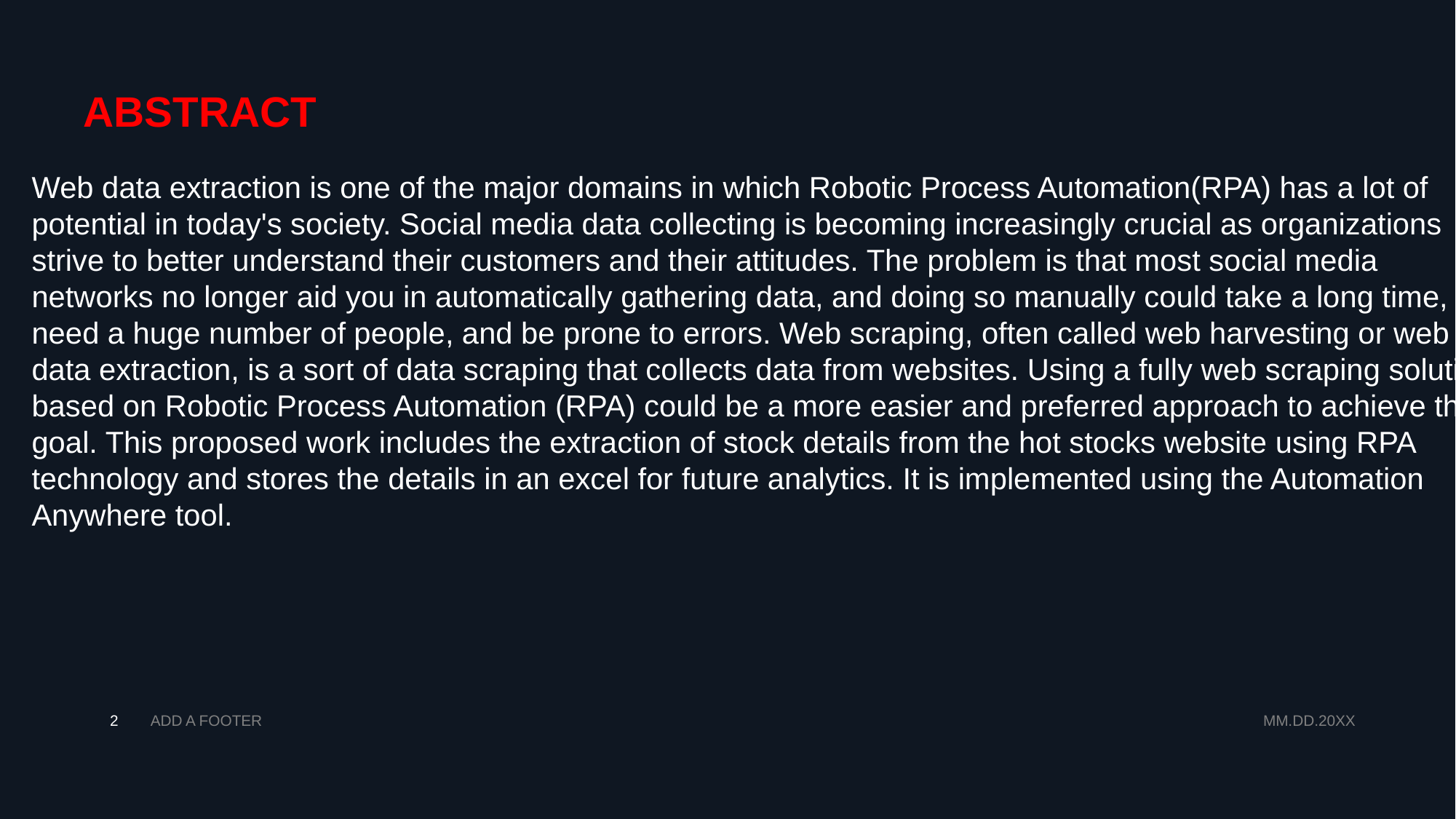

ABSTRACT
Web data extraction is one of the major domains in which Robotic Process Automation(RPA) has a lot of
potential in today's society. Social media data collecting is becoming increasingly crucial as organizations
strive to better understand their customers and their attitudes. The problem is that most social media
networks no longer aid you in automatically gathering data, and doing so manually could take a long time,
need a huge number of people, and be prone to errors. Web scraping, often called web harvesting or web
data extraction, is a sort of data scraping that collects data from websites. Using a fully web scraping solution
based on Robotic Process Automation (RPA) could be a more easier and preferred approach to achieve this
goal. This proposed work includes the extraction of stock details from the hot stocks website using RPA
technology and stores the details in an excel for future analytics. It is implemented using the Automation
Anywhere tool.
ADD A FOOTER
MM.DD.20XX
2